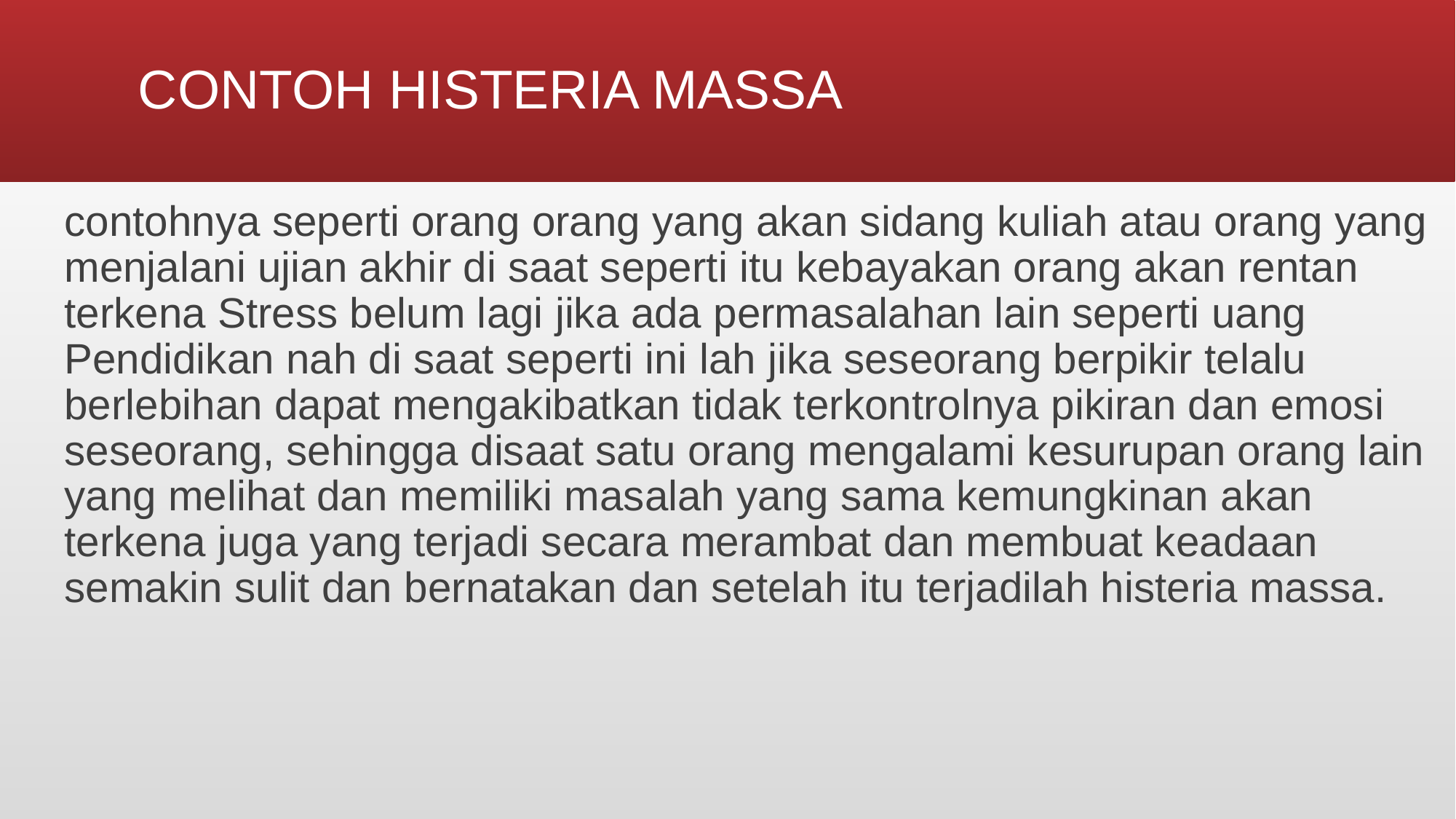

# CONTOH HISTERIA MASSA
contohnya seperti orang orang yang akan sidang kuliah atau orang yang menjalani ujian akhir di saat seperti itu kebayakan orang akan rentan terkena Stress belum lagi jika ada permasalahan lain seperti uang Pendidikan nah di saat seperti ini lah jika seseorang berpikir telalu berlebihan dapat mengakibatkan tidak terkontrolnya pikiran dan emosi seseorang, sehingga disaat satu orang mengalami kesurupan orang lain yang melihat dan memiliki masalah yang sama kemungkinan akan terkena juga yang terjadi secara merambat dan membuat keadaan semakin sulit dan bernatakan dan setelah itu terjadilah histeria massa.